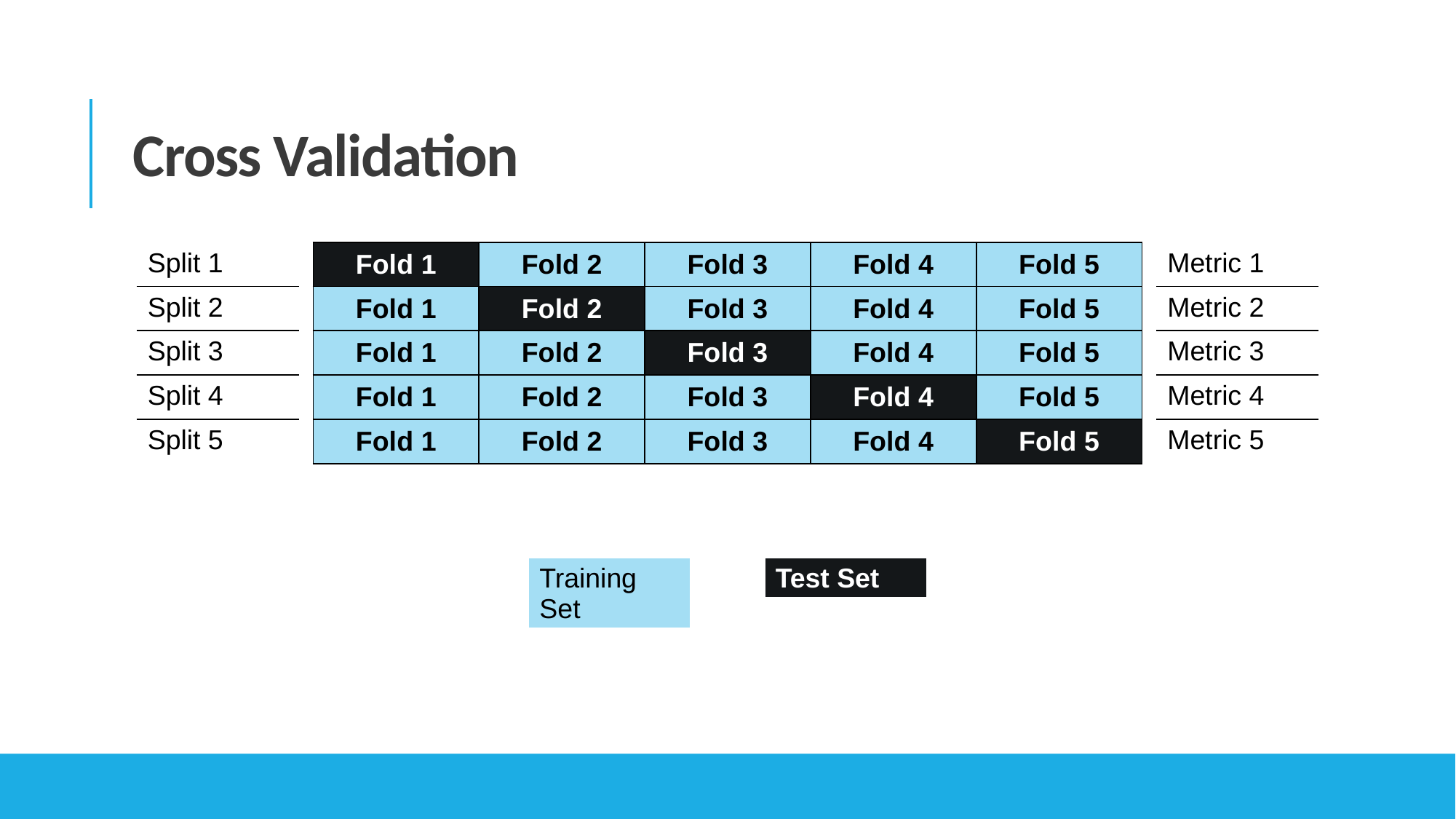

# Cross Validation
| Split 1 |
| --- |
| Split 2 |
| Split 3 |
| Split 4 |
| Split 5 |
| Fold 1 | Fold 2 | Fold 3 | Fold 4 | Fold 5 |
| --- | --- | --- | --- | --- |
| Fold 1 | Fold 2 | Fold 3 | Fold 4 | Fold 5 |
| Fold 1 | Fold 2 | Fold 3 | Fold 4 | Fold 5 |
| Fold 1 | Fold 2 | Fold 3 | Fold 4 | Fold 5 |
| Fold 1 | Fold 2 | Fold 3 | Fold 4 | Fold 5 |
| Metric 1 |
| --- |
| Metric 2 |
| Metric 3 |
| Metric 4 |
| Metric 5 |
| Training Set |
| --- |
| Test Set |
| --- |